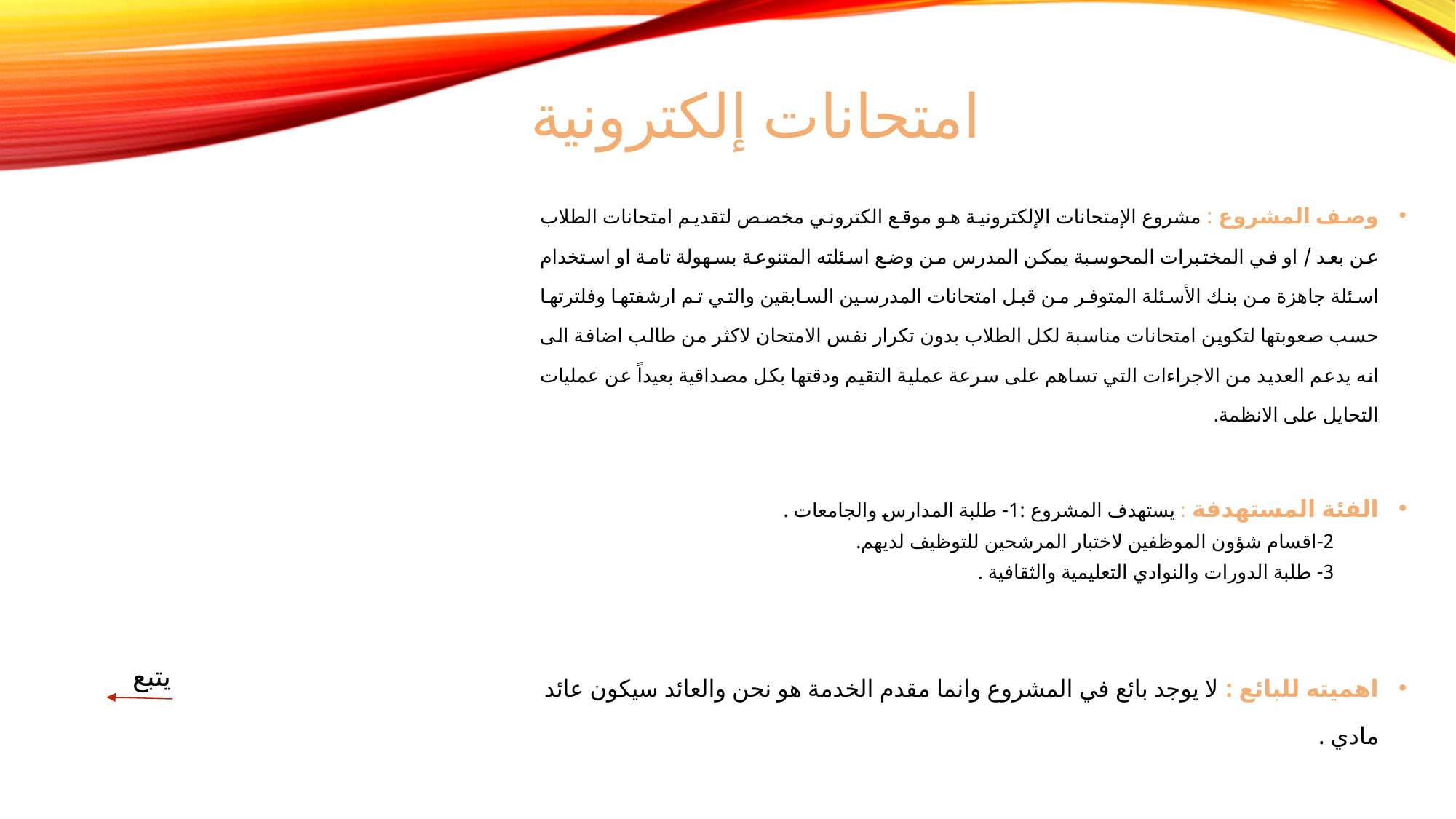

# امتحانات إلكترونية
وصف المشروع : مشروع الإمتحانات الإلكترونية هو موقع الكتروني مخصص لتقديم امتحانات الطلاب عن بعد / او في المختبرات المحوسبة يمكن المدرس من وضع اسئلته المتنوعة بسهولة تامة او استخدام اسئلة جاهزة من بنك الأسئلة المتوفر من قبل امتحانات المدرسين السابقين والتي تم ارشفتها وفلترتها حسب صعوبتها لتكوين امتحانات مناسبة لكل الطلاب بدون تكرار نفس الامتحان لاكثر من طالب اضافة الى انه يدعم العديد من الاجراءات التي تساهم على سرعة عملية التقيم ودقتها بكل مصداقية بعيداً عن عمليات التحايل على الانظمة.

الفئة المستهدفة : يستهدف المشروع :	1- طلبة المدارس والجامعات .
			2-اقسام شؤون الموظفين لاختبار المرشحين للتوظيف لديهم.
			3- طلبة الدورات والنوادي التعليمية والثقافية .

اهميته للبائع : لا يوجد بائع في المشروع وانما مقدم الخدمة هو نحن والعائد سيكون عائد مادي .

يتبع